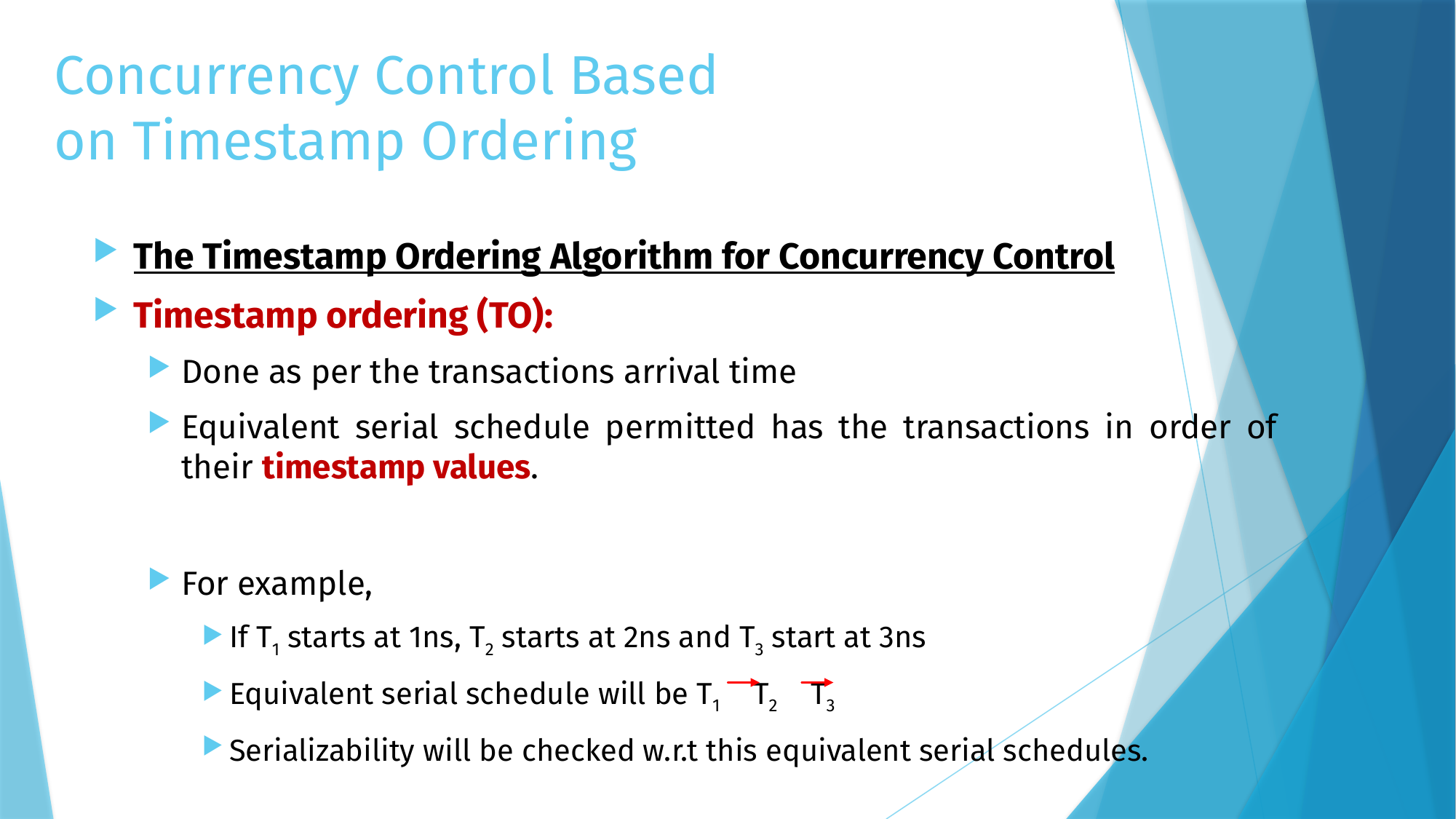

# Concurrency Control Based on Timestamp Ordering

The Timestamp Ordering Algorithm for Concurrency Control
Timestamp ordering (TO):
Done as per the transactions arrival time
Equivalent serial schedule permitted has the transactions in order of their timestamp values.

For example,
If T1 starts at 1ns, T2 starts at 2ns and T3 start at 3ns
Equivalent serial schedule will be T1       T2       T3
Serializability will be checked w.r.t this equivalent serial schedules.